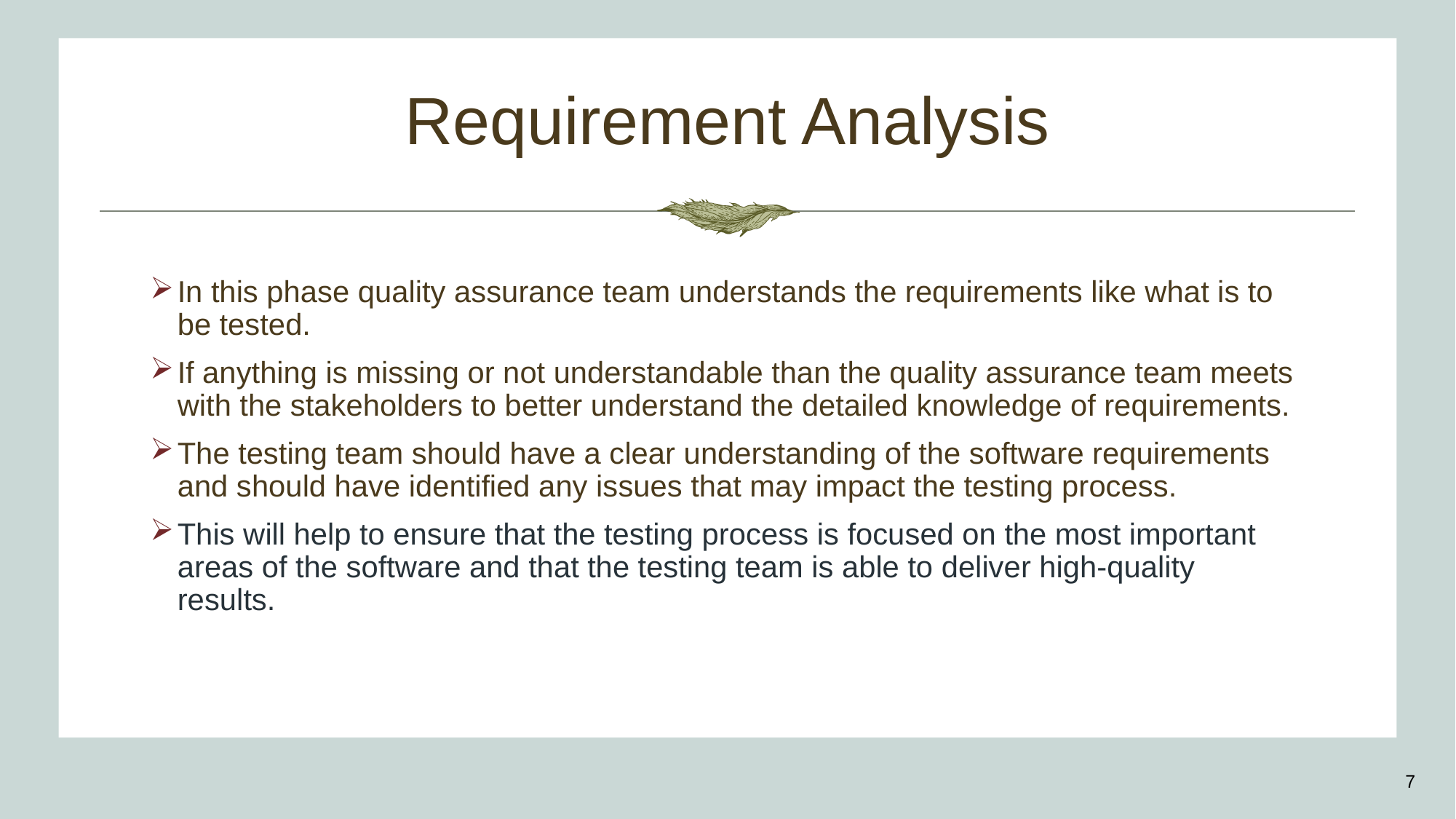

# Requirement Analysis
In this phase quality assurance team understands the requirements like what is to be tested.
If anything is missing or not understandable than the quality assurance team meets with the stakeholders to better understand the detailed knowledge of requirements.
The testing team should have a clear understanding of the software requirements and should have identified any issues that may impact the testing process.
This will help to ensure that the testing process is focused on the most important areas of the software and that the testing team is able to deliver high-quality results.
7